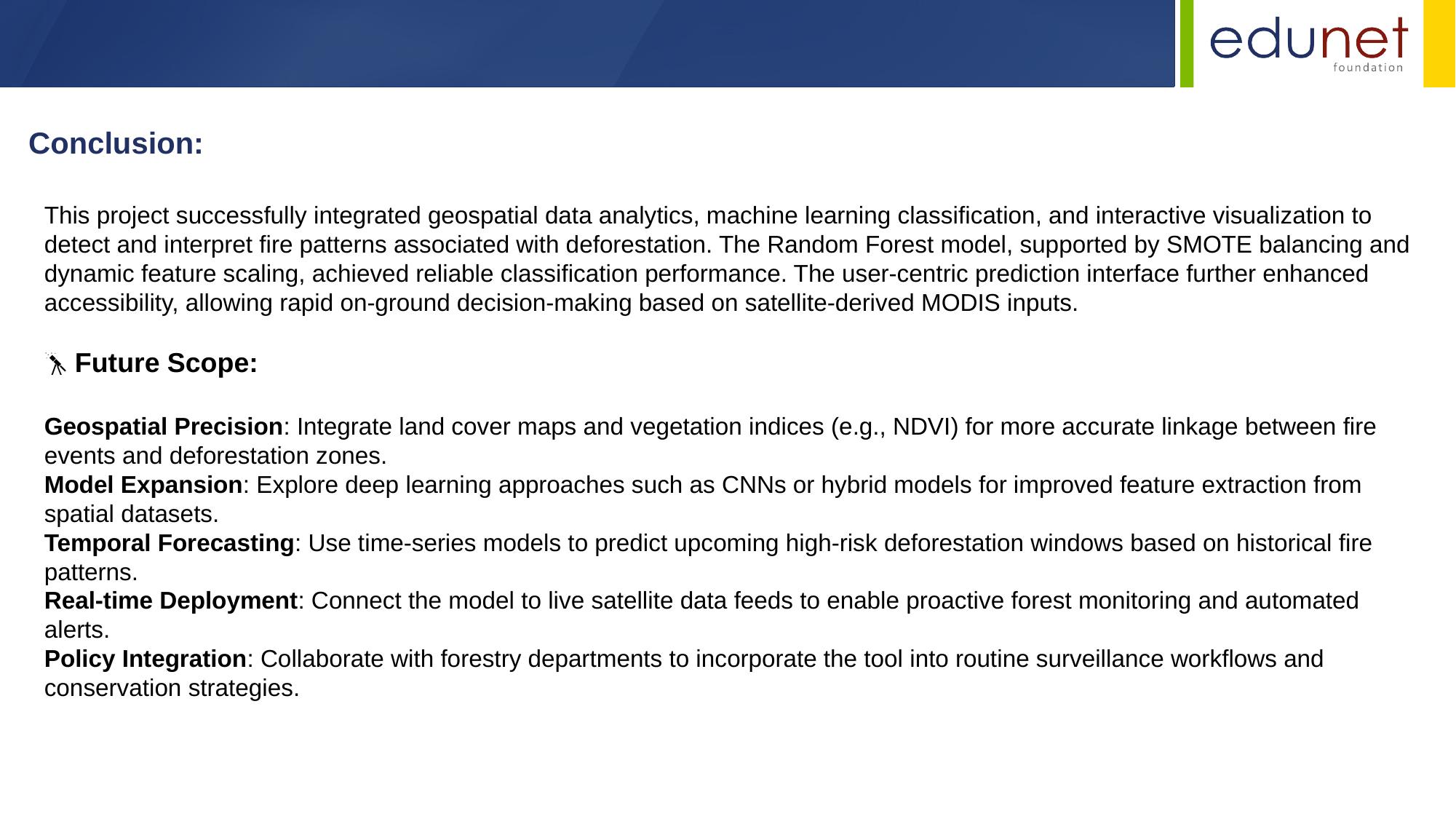

Conclusion:
This project successfully integrated geospatial data analytics, machine learning classification, and interactive visualization to detect and interpret fire patterns associated with deforestation. The Random Forest model, supported by SMOTE balancing and dynamic feature scaling, achieved reliable classification performance. The user-centric prediction interface further enhanced accessibility, allowing rapid on-ground decision-making based on satellite-derived MODIS inputs.

🔭 Future Scope:

Geospatial Precision: Integrate land cover maps and vegetation indices (e.g., NDVI) for more accurate linkage between fire events and deforestation zones.
Model Expansion: Explore deep learning approaches such as CNNs or hybrid models for improved feature extraction from spatial datasets.
Temporal Forecasting: Use time-series models to predict upcoming high-risk deforestation windows based on historical fire patterns.
Real-time Deployment: Connect the model to live satellite data feeds to enable proactive forest monitoring and automated alerts.
Policy Integration: Collaborate with forestry departments to incorporate the tool into routine surveillance workflows and conservation strategies.